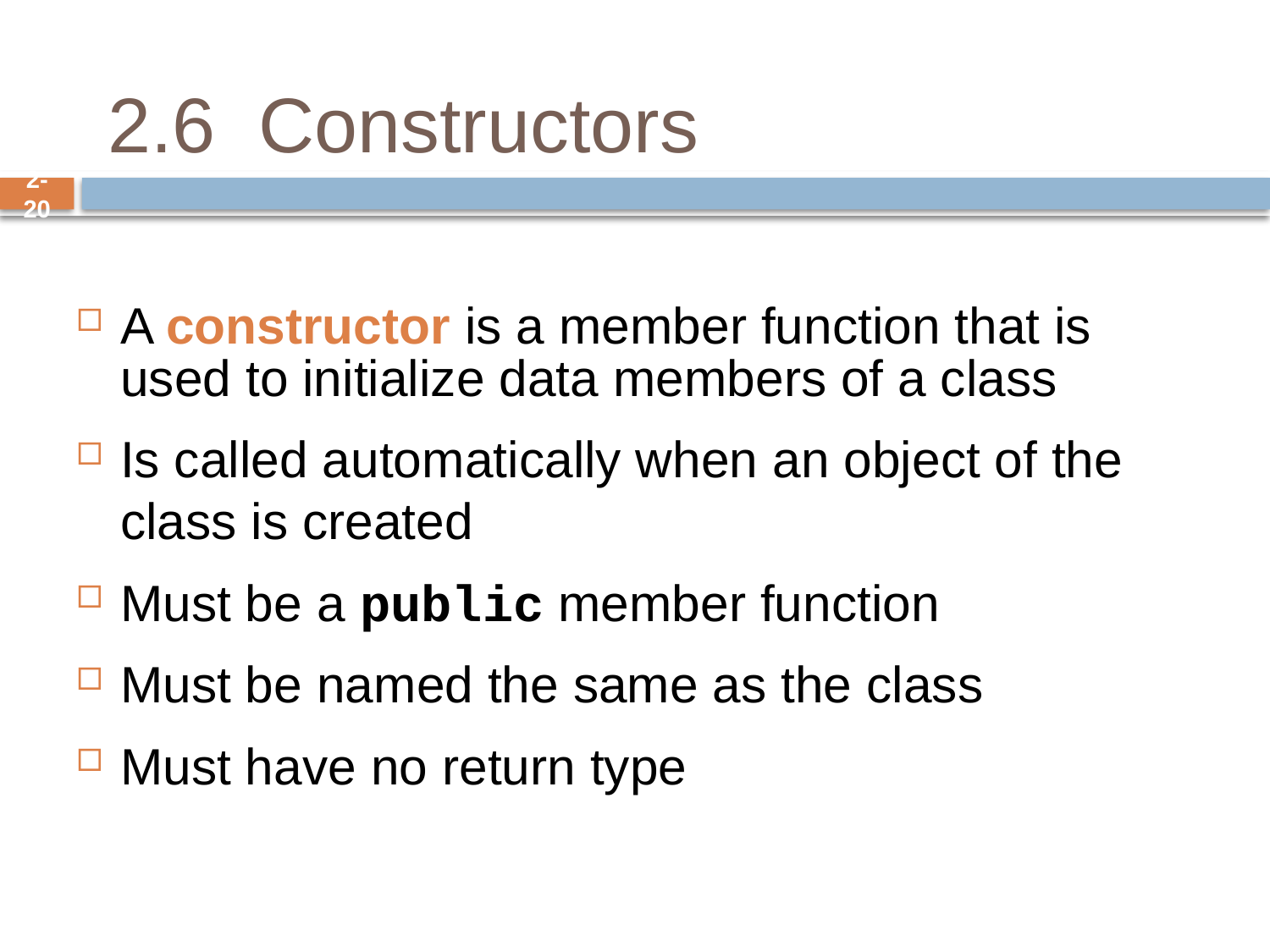

# 2.6  Constructors
A constructor is a member function that is used to initialize data members of a class
Is called automatically when an object of the class is created
Must be a public member function
Must be named the same as the class
Must have no return type
2-20